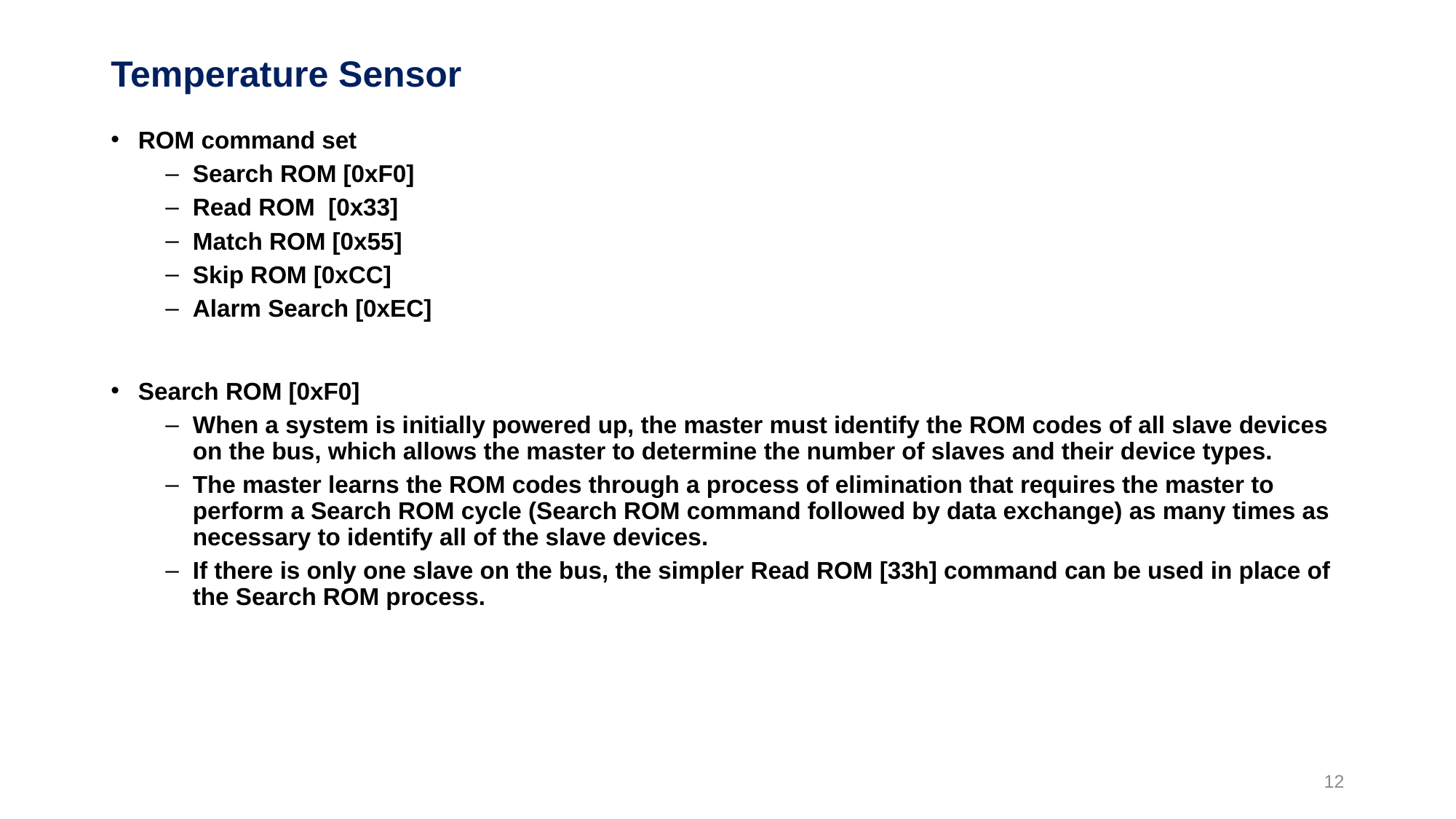

# Temperature Sensor
ROM command set
Search ROM [0xF0]
Read ROM  [0x33]
Match ROM [0x55]
Skip ROM [0xCC]
Alarm Search [0xEC]

Search ROM [0xF0]
When a system is initially powered up, the master must identify the ROM codes of all slave devices on the bus, which allows the master to determine the number of slaves and their device types.
The master learns the ROM codes through a process of elimination that requires the master to perform a Search ROM cycle (Search ROM command followed by data exchange) as many times as necessary to identify all of the slave devices.
If there is only one slave on the bus, the simpler Read ROM [33h] command can be used in place of the Search ROM process.
12